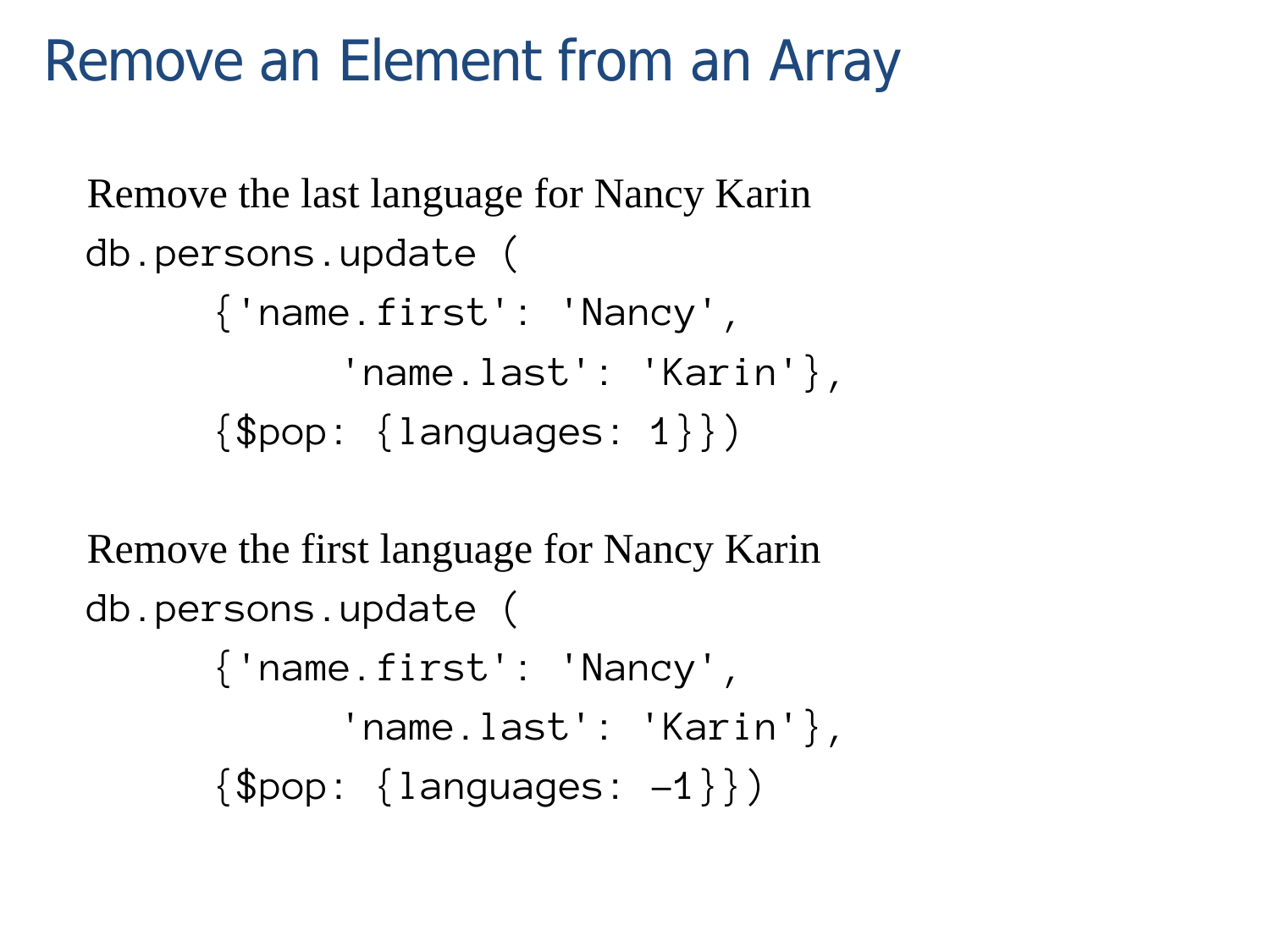

# Remove an Element from an Array
Remove the last language for Nancy Karin
db.persons.update (
	{'name.first': 'Nancy',
		'name.last': 'Karin'},
	{$pop: {languages: 1}})

Remove the first language for Nancy Karin
db.persons.update (
	{'name.first': 'Nancy',
		'name.last': 'Karin'},
	{$pop: {languages: -1}})